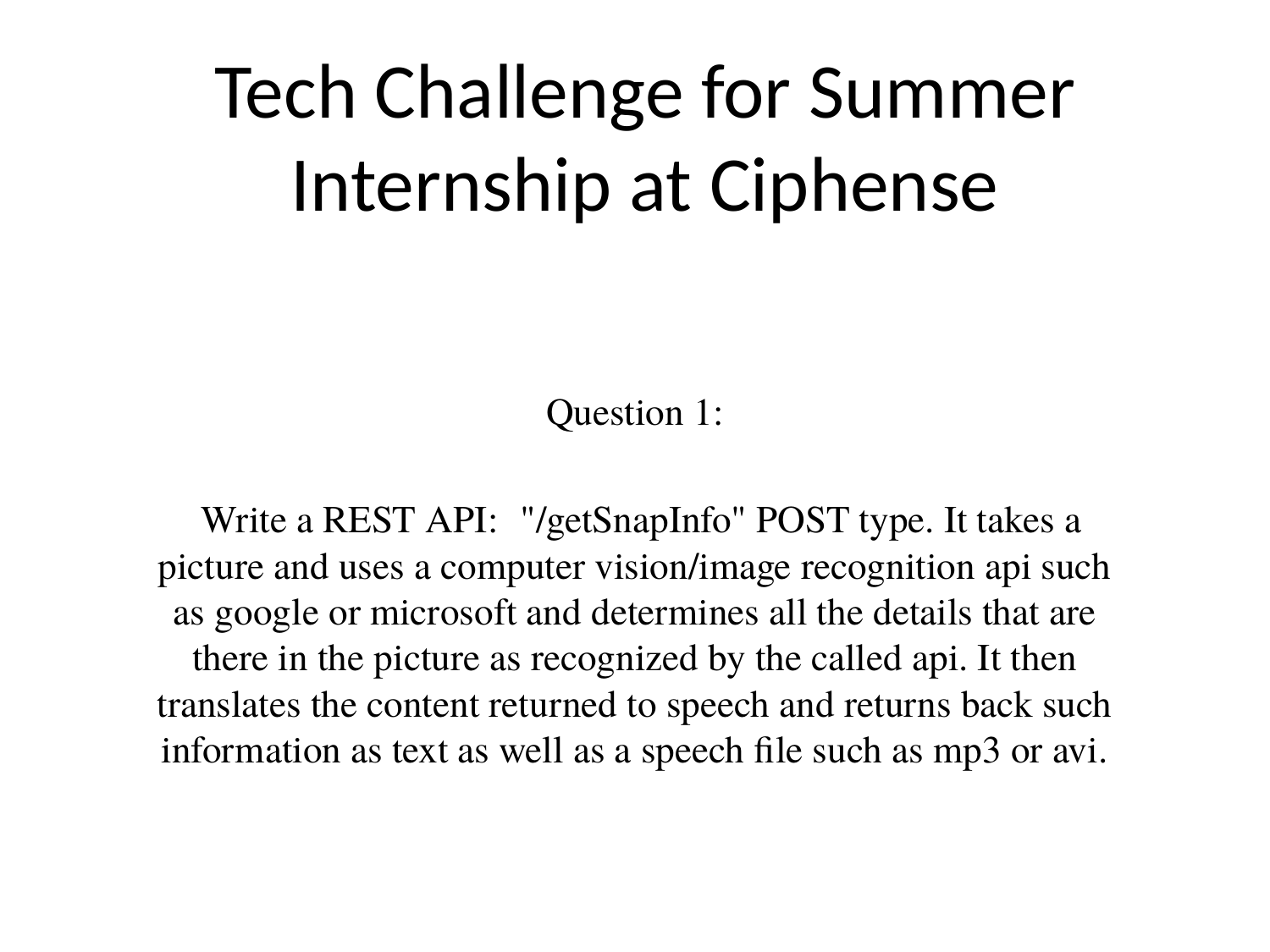

# Tech Challenge for Summer Internship at Ciphense
Question 1:

 Write a REST API:  "/getSnapInfo" POST type. It takes a picture and uses a computer vision/image recognition api such as google or microsoft and determines all the details that are there in the picture as recognized by the called api. It then translates the content returned to speech and returns back such information as text as well as a speech file such as mp3 or avi.